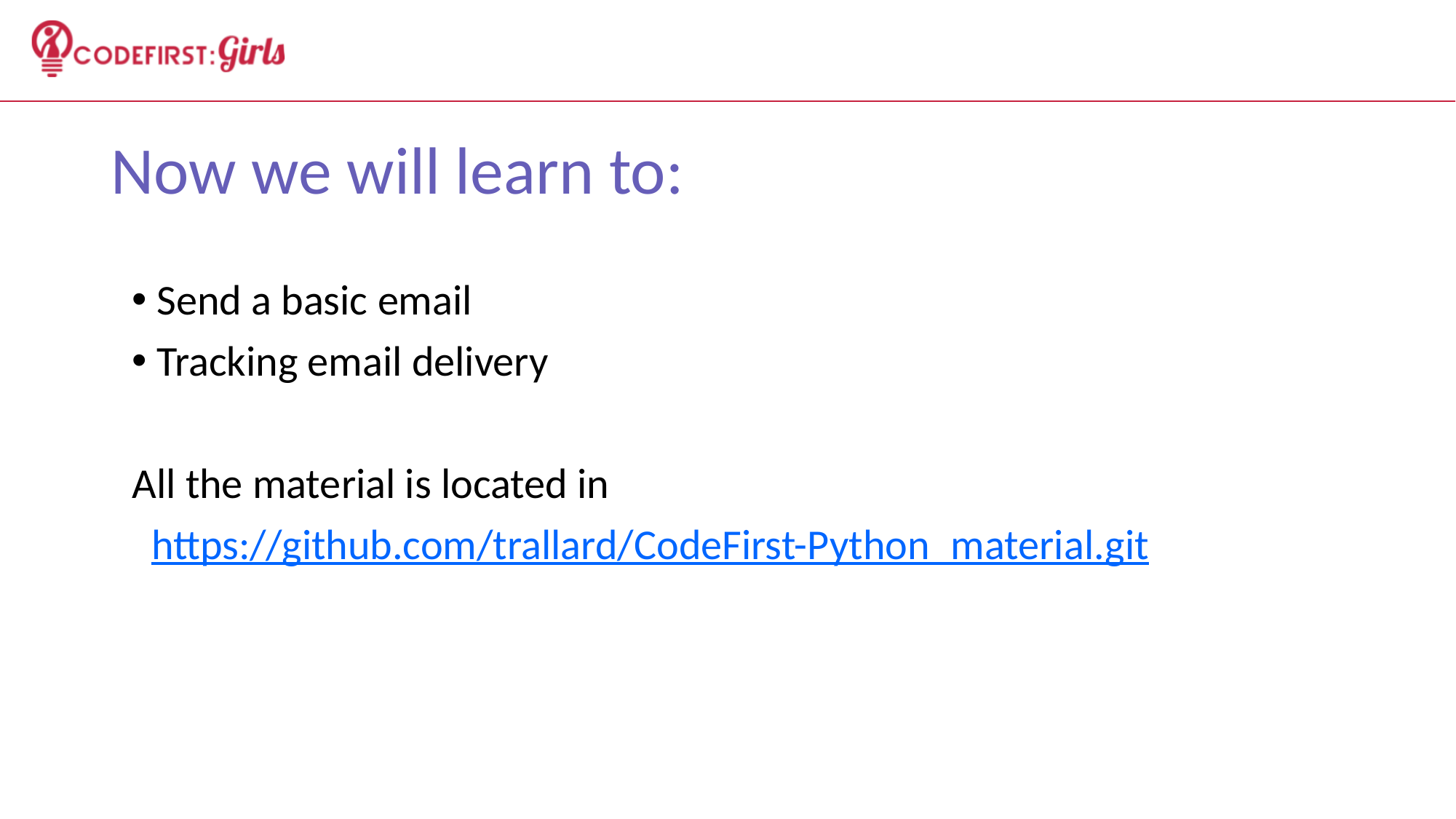

# Now we will learn to:
 Send a basic email
 Tracking email delivery

All the material is located in
  https://github.com/trallard/CodeFirst-Python_material.git